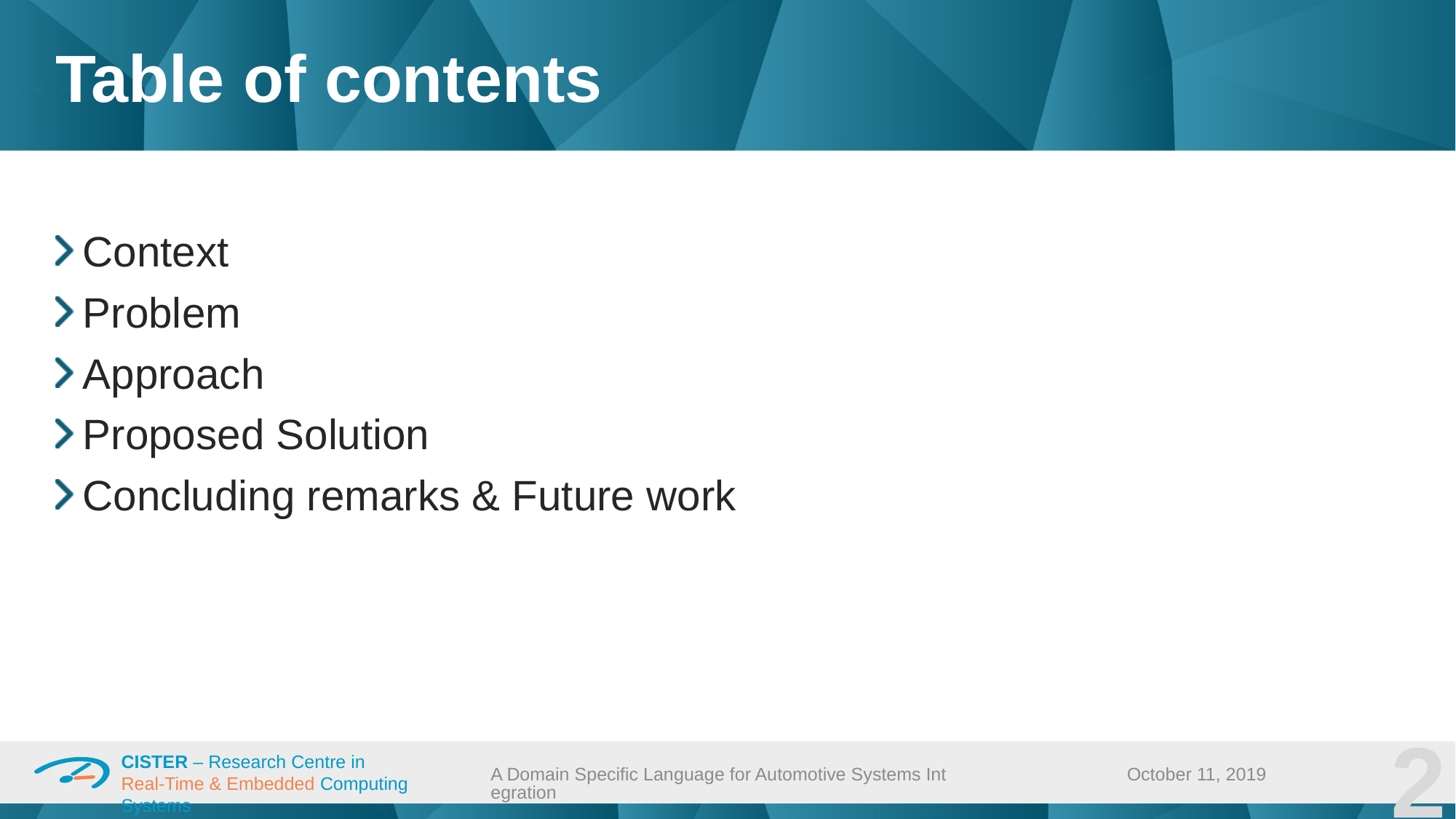

# Table of contents
Context
Problem
Approach
Proposed Solution
Concluding remarks & Future work

2
A Domain Speciﬁc Language for Automotive Systems Integration
October 11, 2019